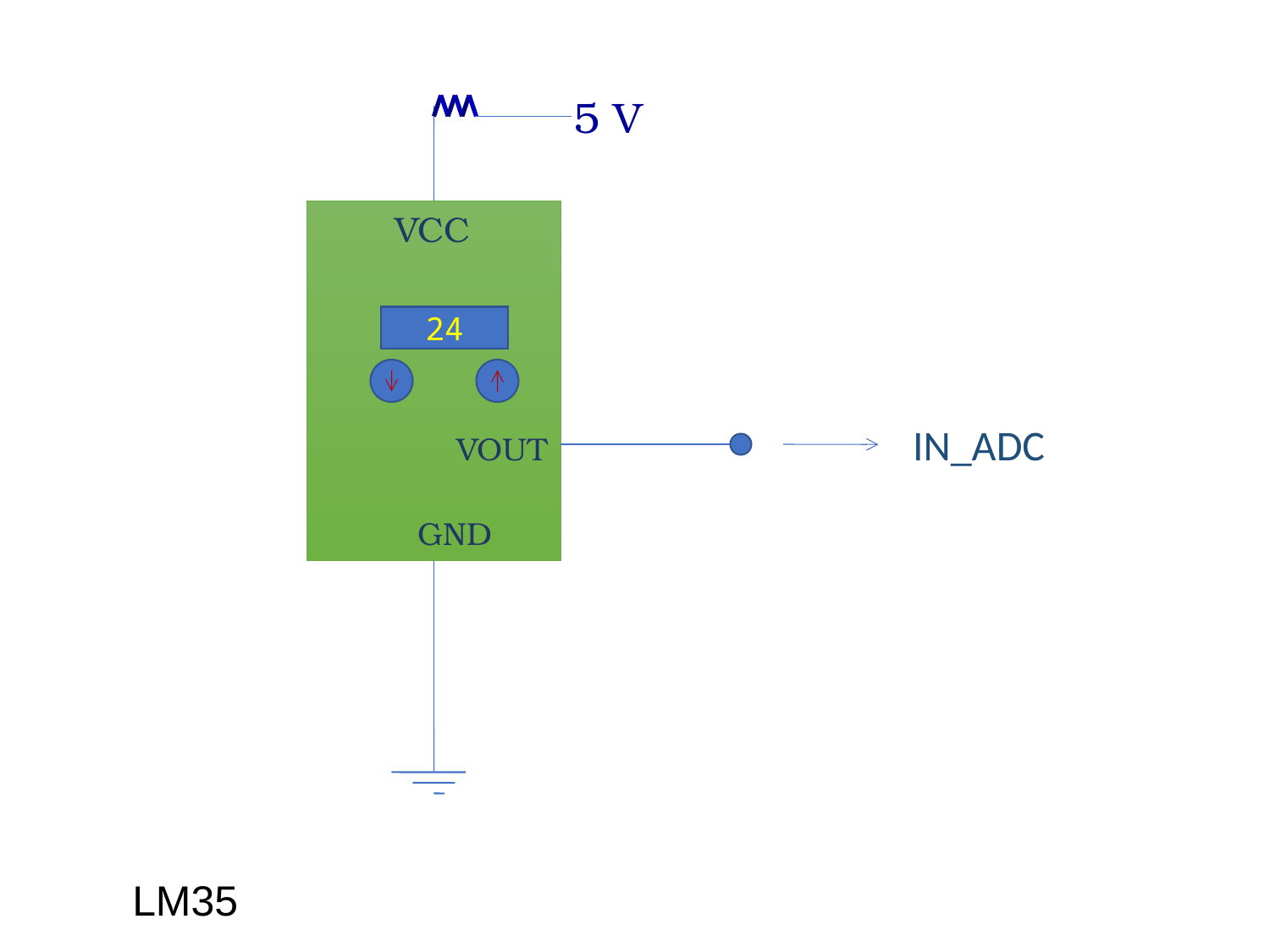

5 V

VCC
24

IN_ADC
VOUT

GND

LM35